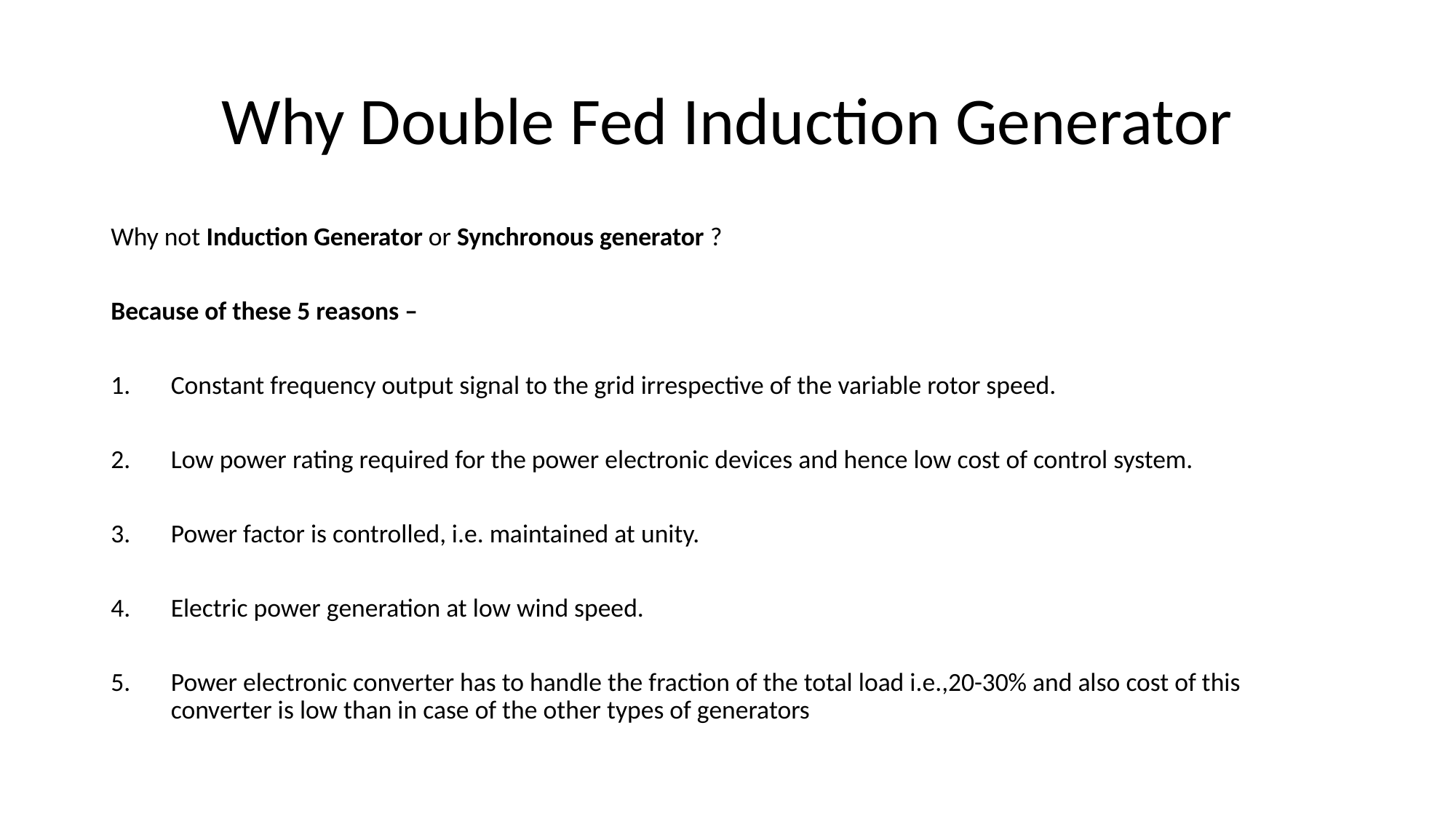

# Why Double Fed Induction Generator
Why not Induction Generator or Synchronous generator ?

Because of these 5 reasons –

Constant frequency output signal to the grid irrespective of the variable rotor speed.

Low power rating required for the power electronic devices and hence low cost of control system.

Power factor is controlled, i.e. maintained at unity.

Electric power generation at low wind speed.

Power electronic converter has to handle the fraction of the total load i.e.,20-30% and also cost of this converter is low than in case of the other types of generators